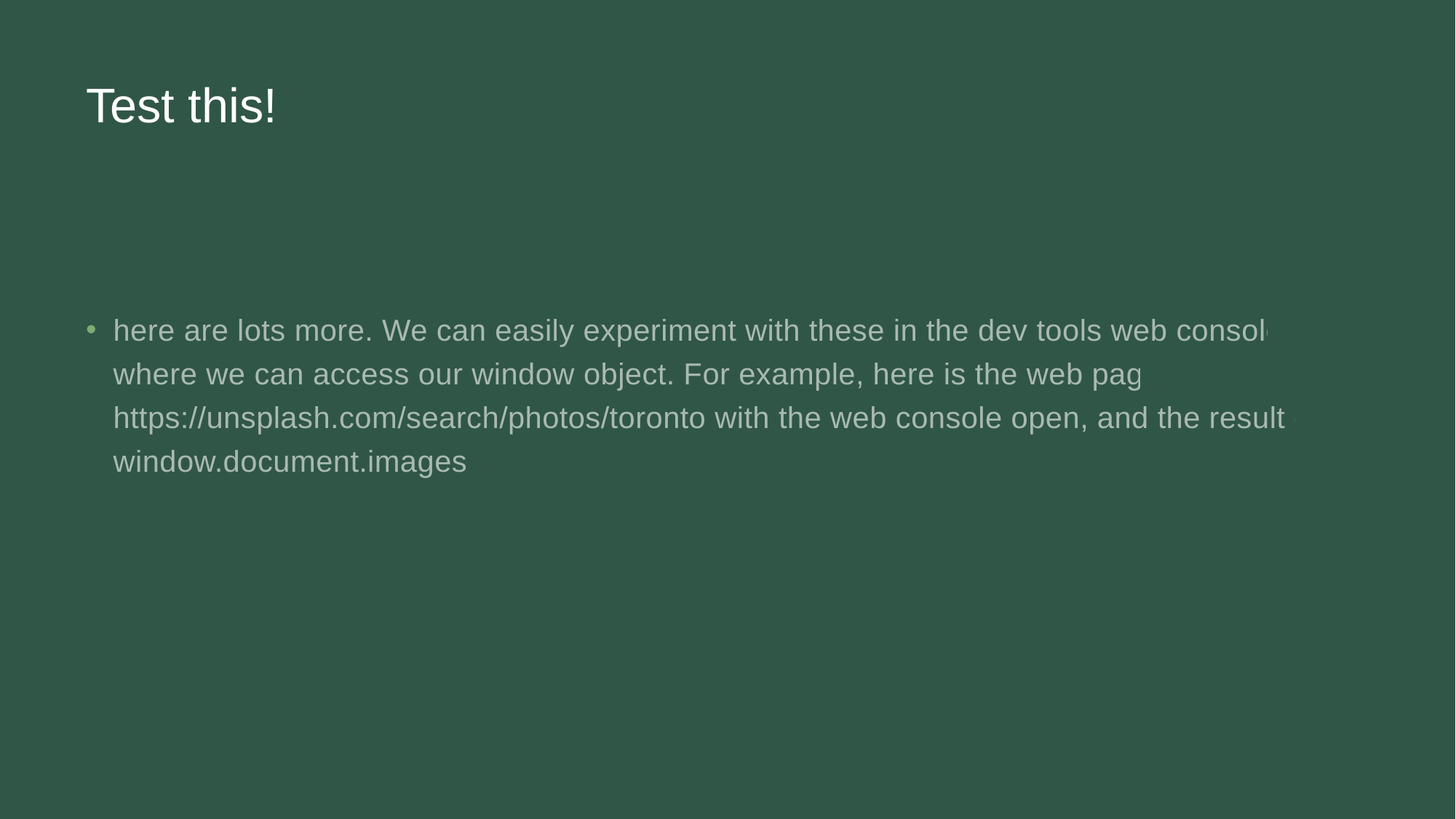

# Test this!
here are lots more. We can easily experiment with these in the dev tools web console, where we can access our window object. For example, here is the web page https://unsplash.com/search/photos/toronto with the web console open, and the result of window.document.images :